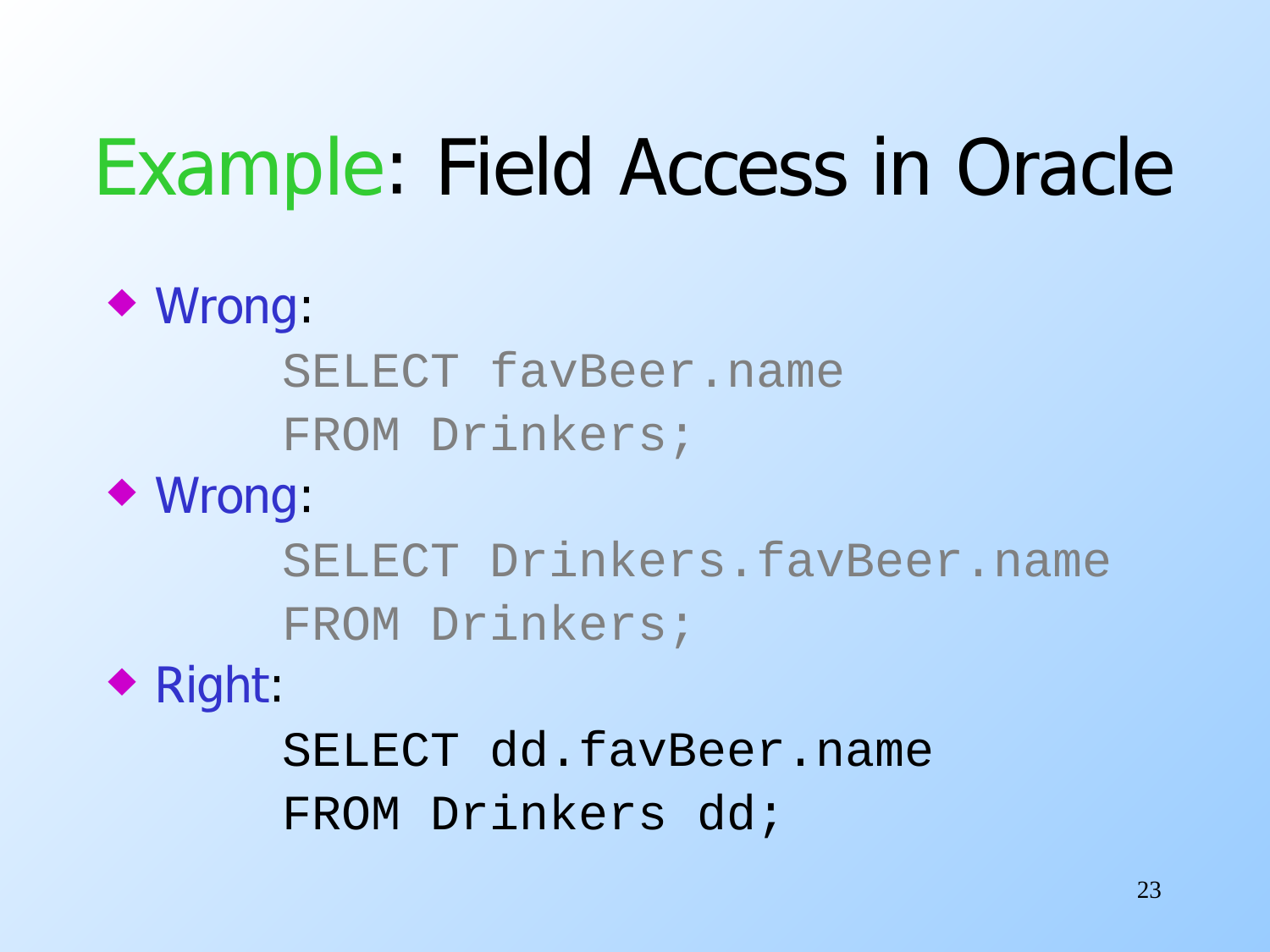

# Example: Field Access in Oracle
Wrong:
		SELECT favBeer.name
		FROM Drinkers;
Wrong:
		SELECT Drinkers.favBeer.name
		FROM Drinkers;
Right:
		SELECT dd.favBeer.name
		FROM Drinkers dd;
23